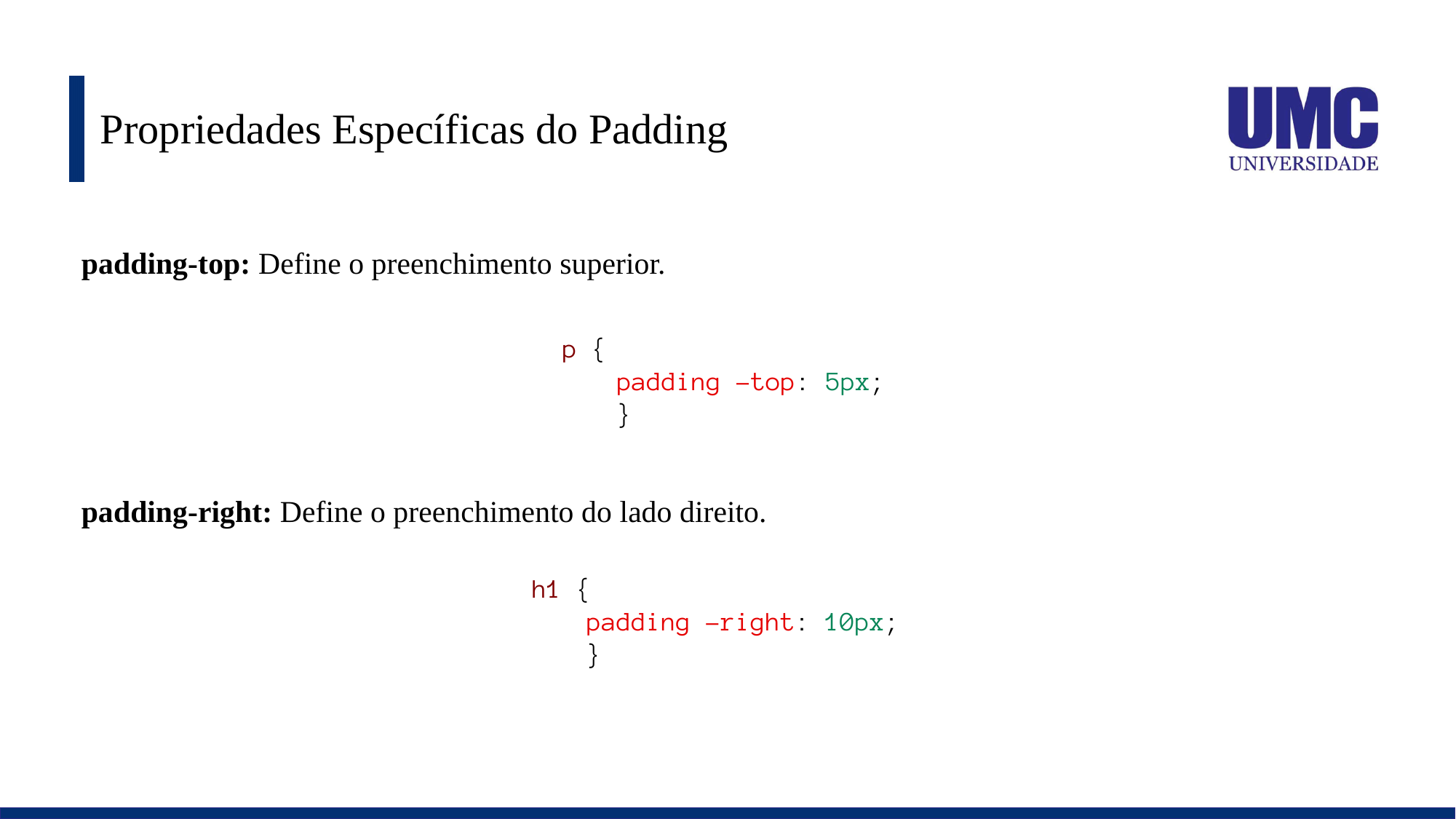

# Propriedades Específicas do Padding
padding-top: Define o preenchimento superior.
p {
padding -top: 5px;
}
padding-right: Define o preenchimento do lado direito.
h1 {
padding -right: 10px;
}